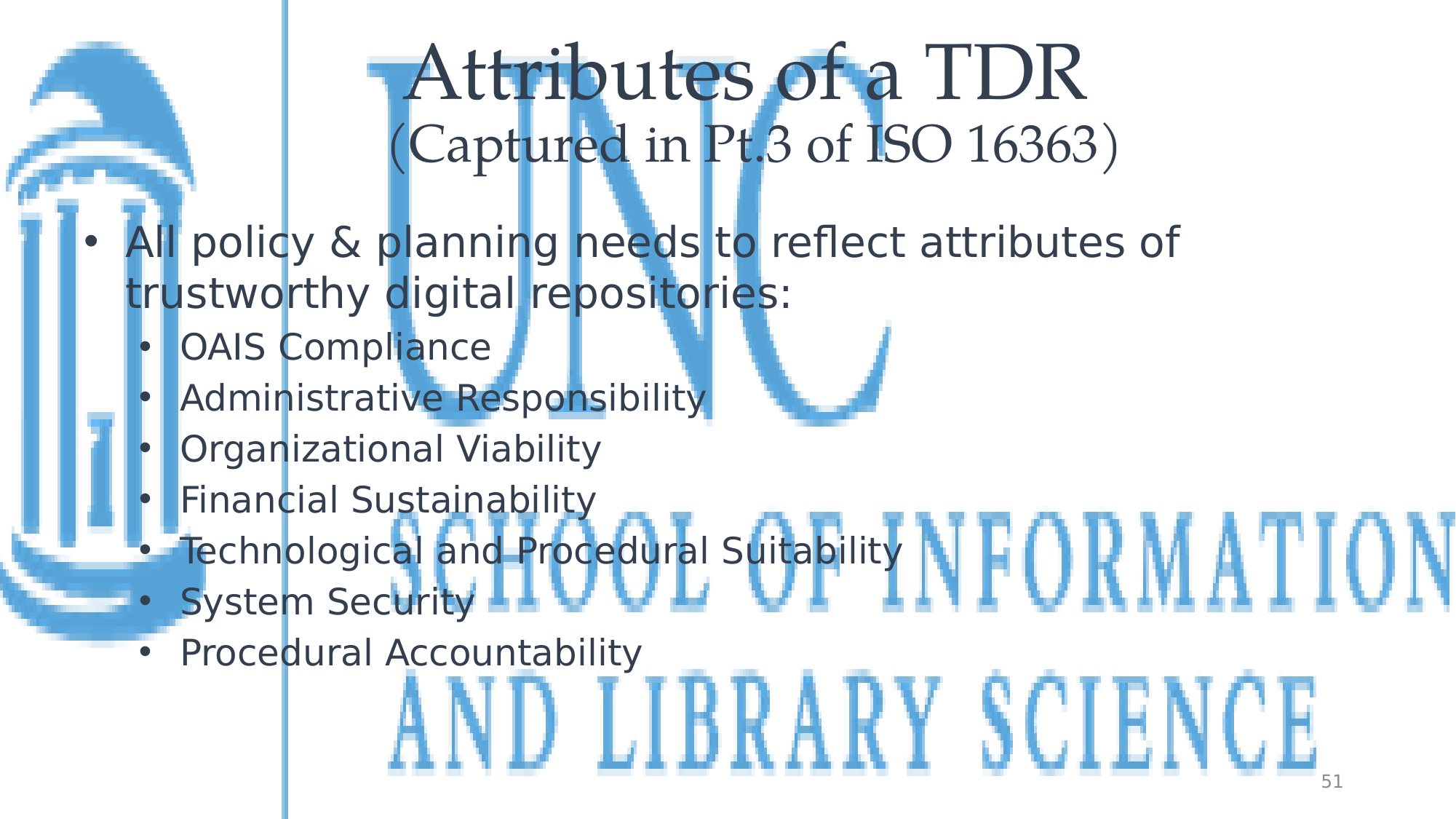

# Attributes of a TDR (Captured in Pt.3 of ISO 16363)
All policy & planning needs to reflect attributes of trustworthy digital repositories:
OAIS Compliance
Administrative Responsibility
Organizational Viability
Financial Sustainability
Technological and Procedural Suitability
System Security
Procedural Accountability
51